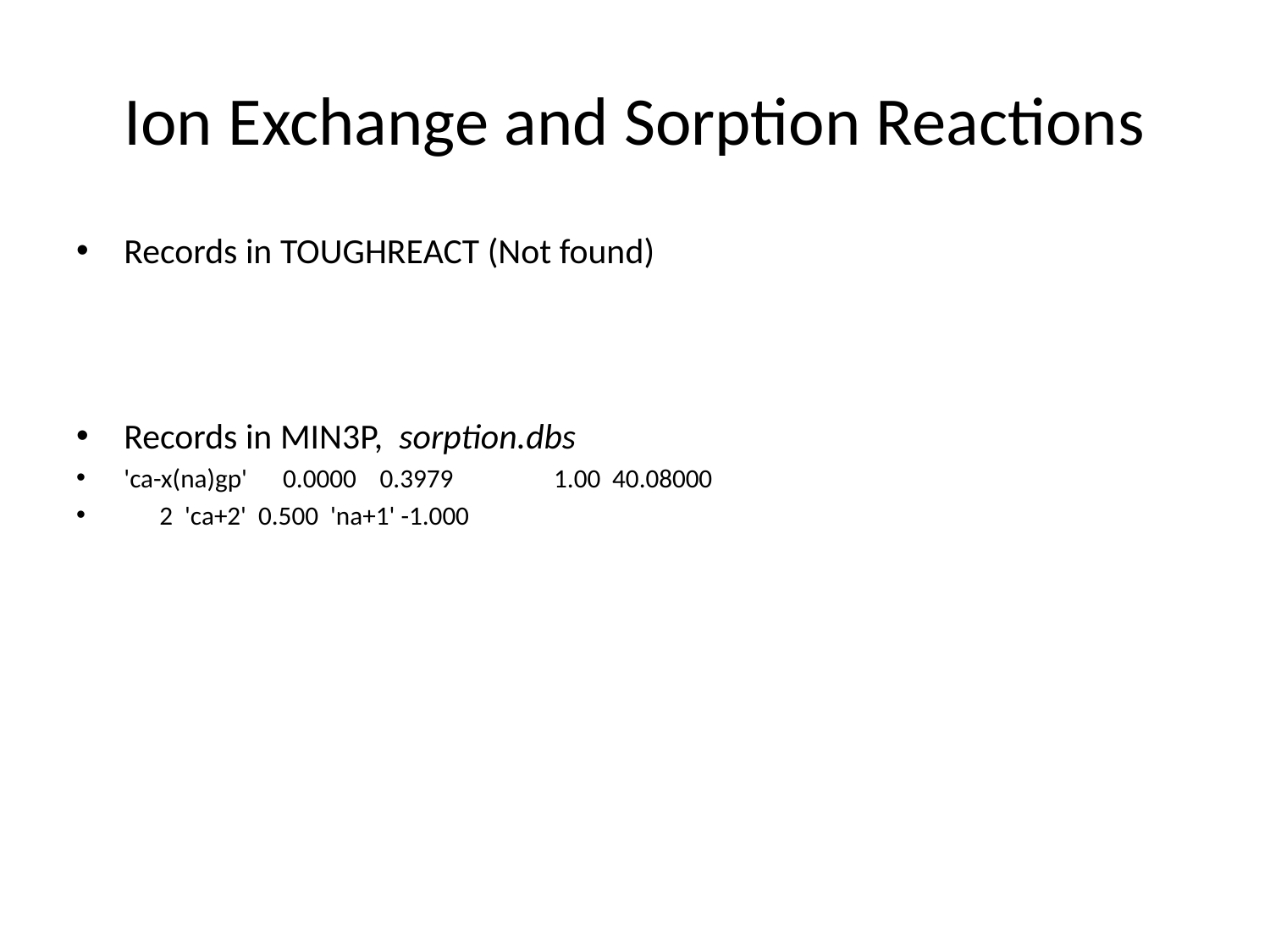

# Ion Exchange and Sorption Reactions
Records in TOUGHREACT (Not found)

Records in MIN3P,  sorption.dbs
'ca-x(na)gp'      0.0000    0.3979                 1.00  40.08000
      2  'ca+2'  0.500  'na+1' -1.000